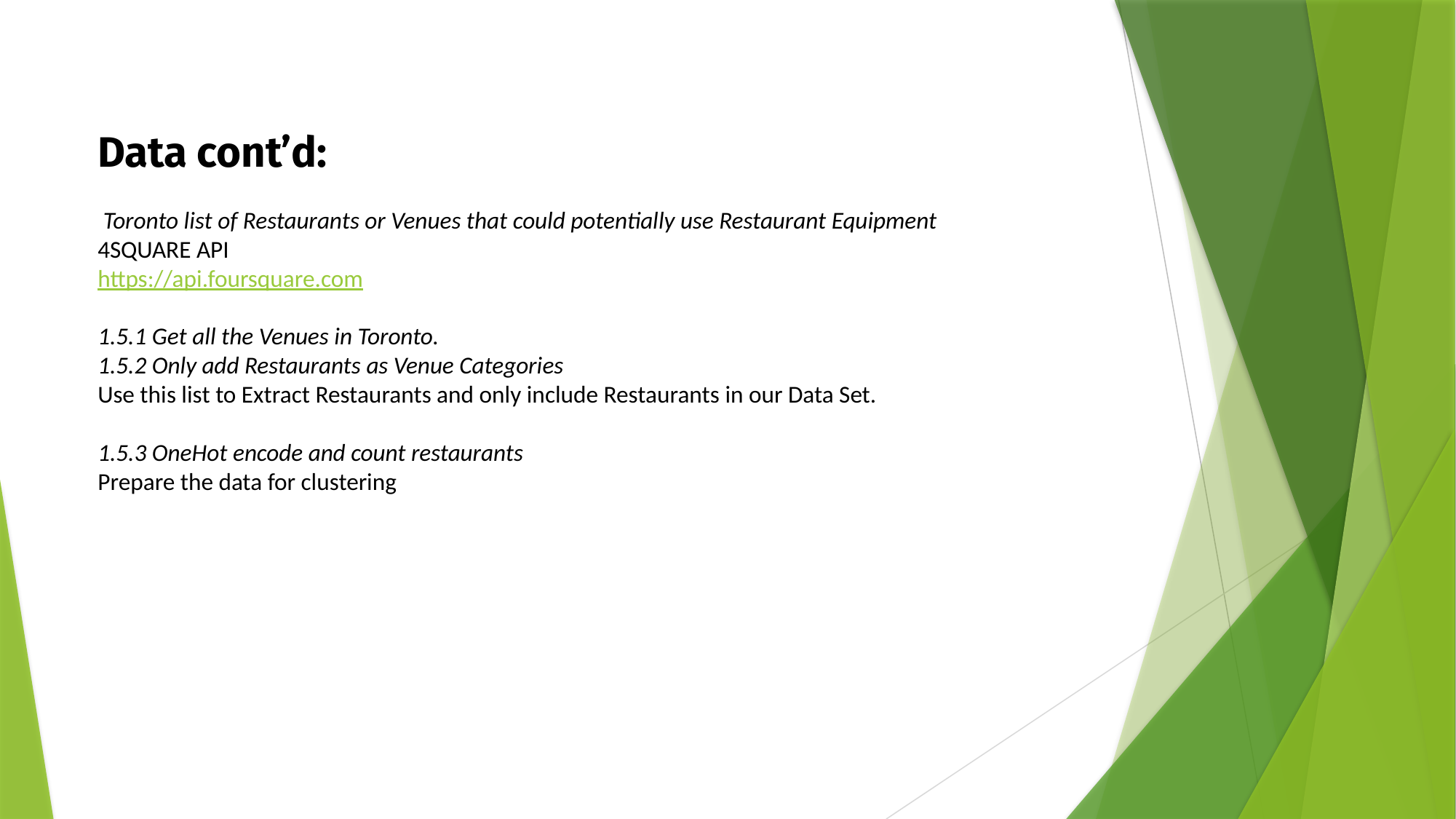

Data cont’d:

 Toronto list of Restaurants or Venues that could potentially use Restaurant Equipment
4SQUARE API 
https://api.foursquare.com

1.5.1 Get all the Venues in Toronto.
1.5.2 Only add Restaurants as Venue Categories
Use this list to Extract Restaurants and only include Restaurants in our Data Set.

1.5.3 OneHot encode and count restaurants
Prepare the data for clustering